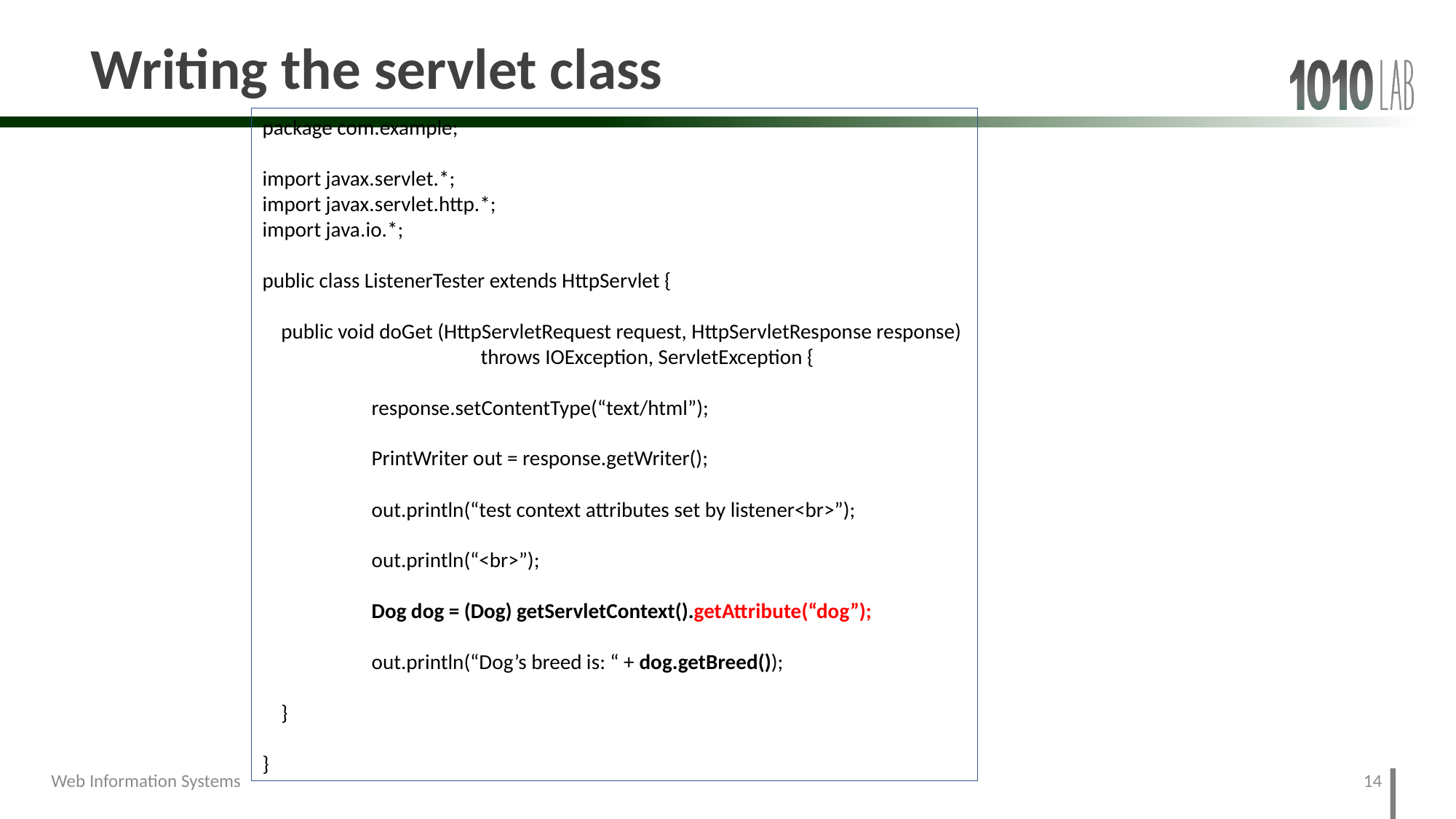

# Writing the servlet class
package com.example;

import javax.servlet.*;
import javax.servlet.http.*;
import java.io.*;

public class ListenerTester extends HttpServlet {

    public void doGet (HttpServletRequest request, HttpServletResponse response)
		throws IOException, ServletException {

	response.setContentType(“text/html”);

	PrintWriter out = response.getWriter();

	out.println(“test context attributes set by listener<br>”);

	out.println(“<br>”);

	Dog dog = (Dog) getServletContext().getAttribute(“dog”);

	out.println(“Dog’s breed is: “ + dog.getBreed());

    }

}
14
Web Information Systems